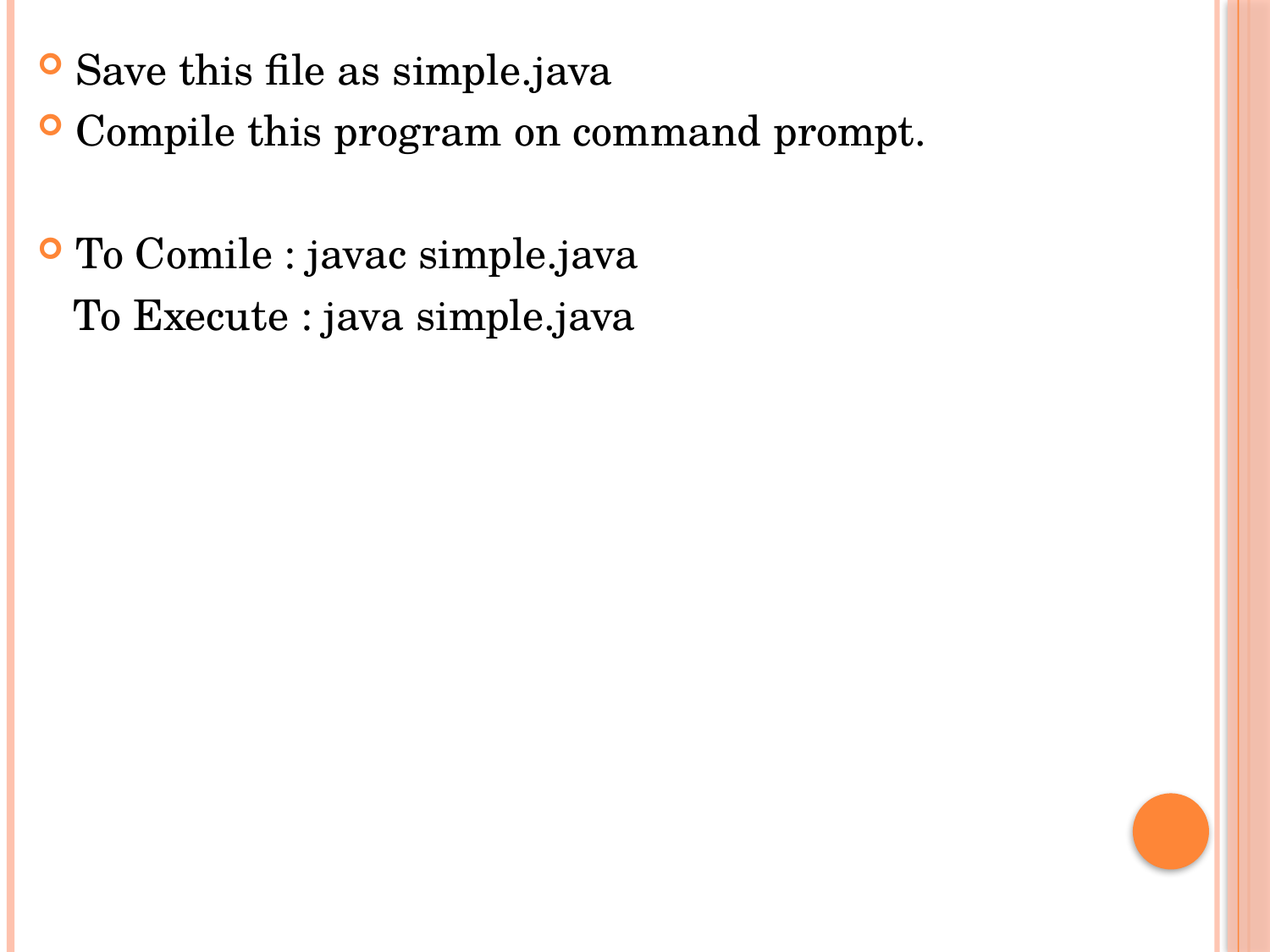

Save this file as simple.java
Compile this program on command prompt.

To Comile : javac simple.java
   To Execute : java simple.java